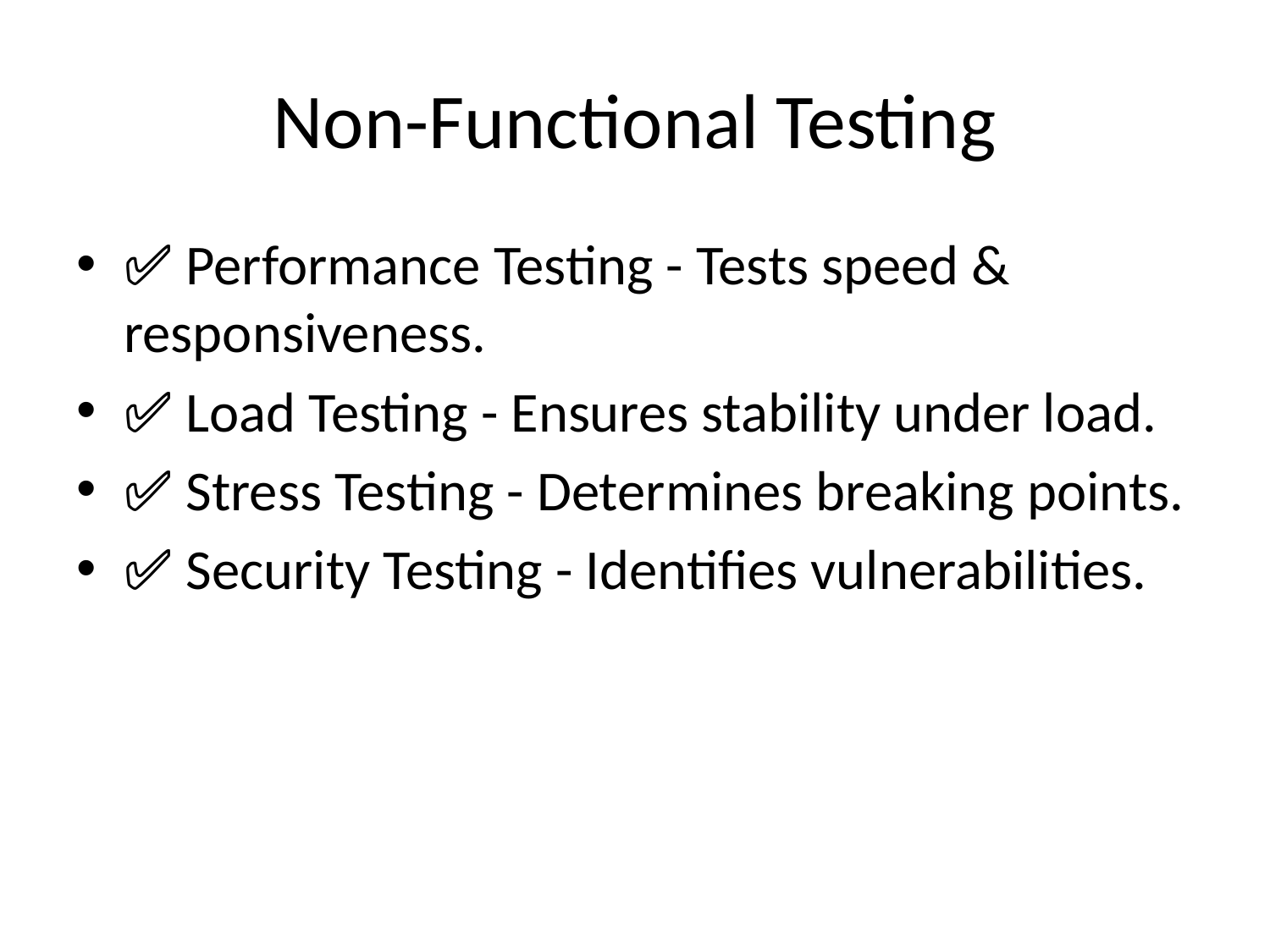

# Non-Functional Testing
✅ Performance Testing - Tests speed & responsiveness.
✅ Load Testing - Ensures stability under load.
✅ Stress Testing - Determines breaking points.
✅ Security Testing - Identifies vulnerabilities.